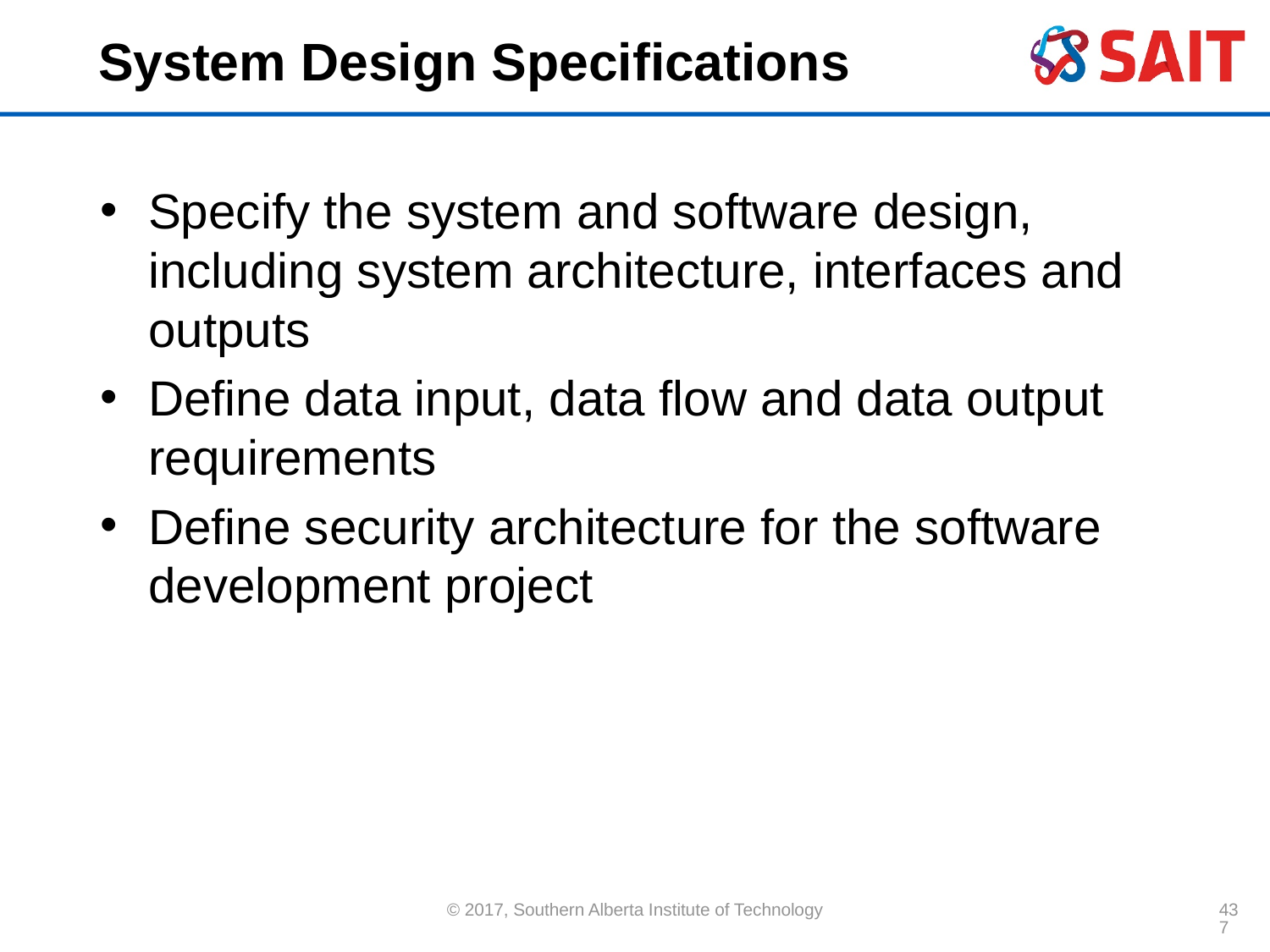

# System Design Specifications
Specify the system and software design, including system architecture, interfaces and outputs
Define data input, data flow and data output requirements
Define security architecture for the software development project